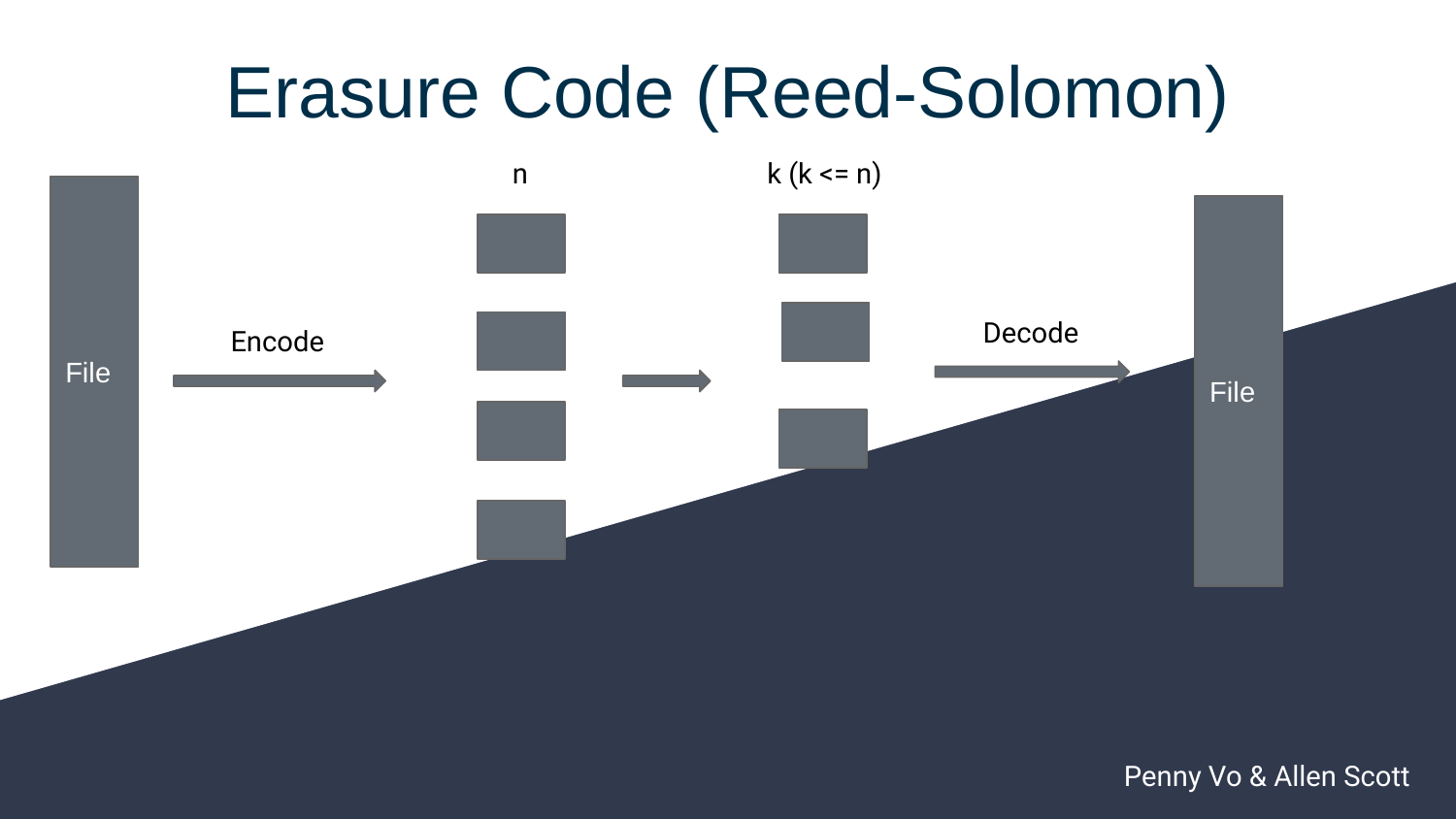

# Erasure Code (Reed-Solomon)
n
k (k <= n)
File
File

Decode

Encode

Penny Vo & Allen Scott